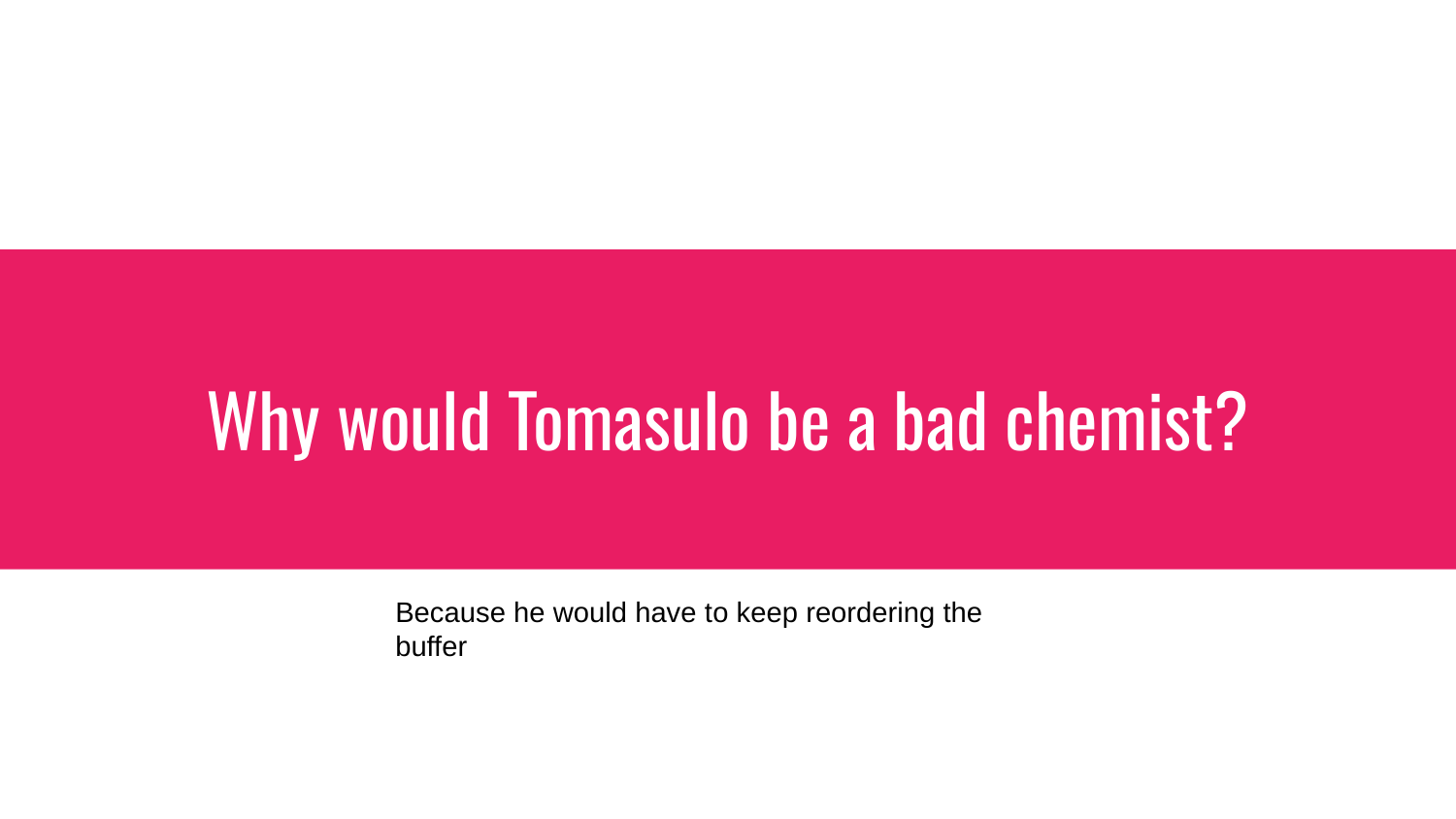

# Why would Tomasulo be a bad chemist?
Because he would have to keep reordering the buffer